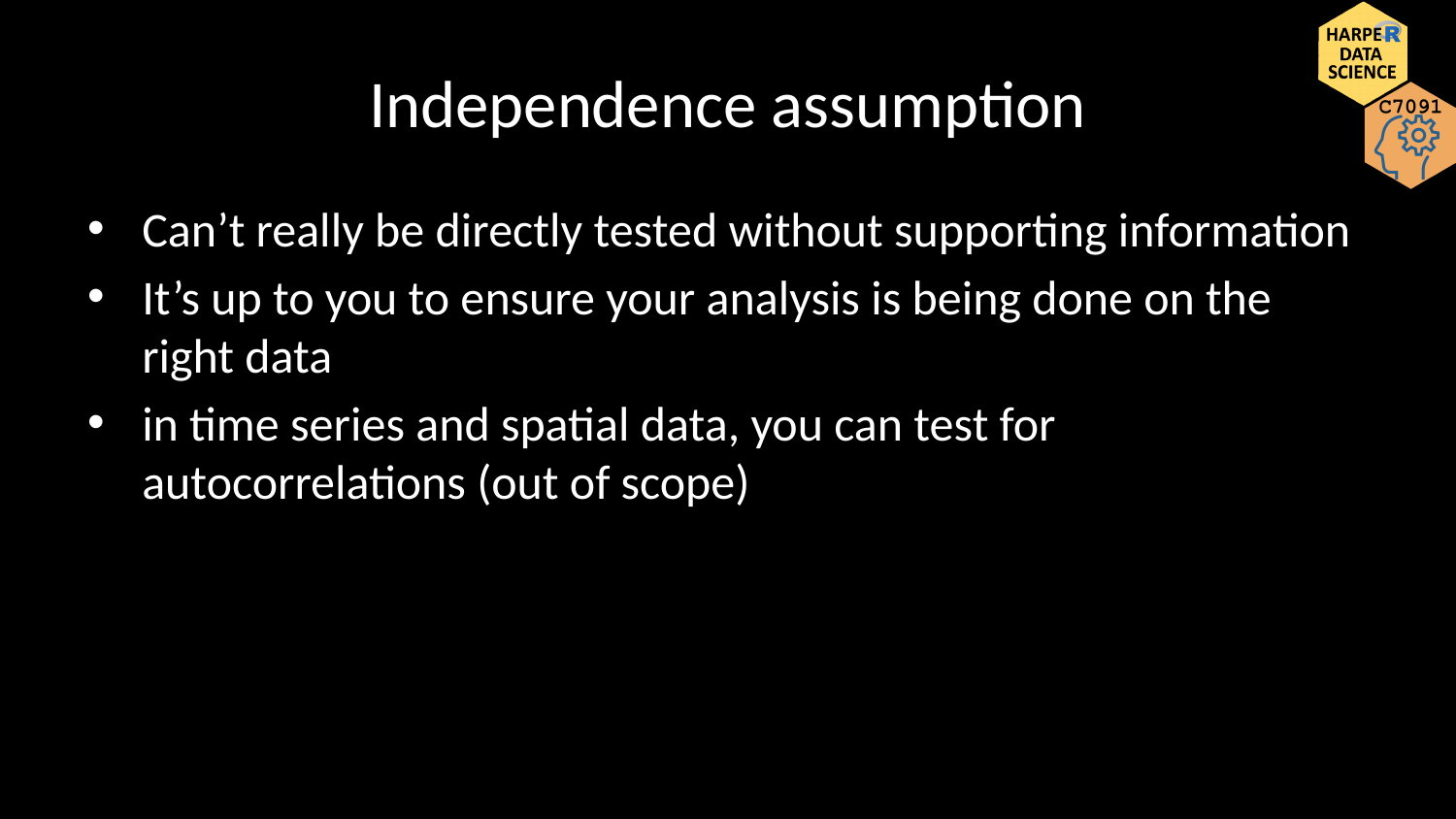

# Independence assumption
Can’t really be directly tested without supporting information
It’s up to you to ensure your analysis is being done on the right data
in time series and spatial data, you can test for autocorrelations (out of scope)